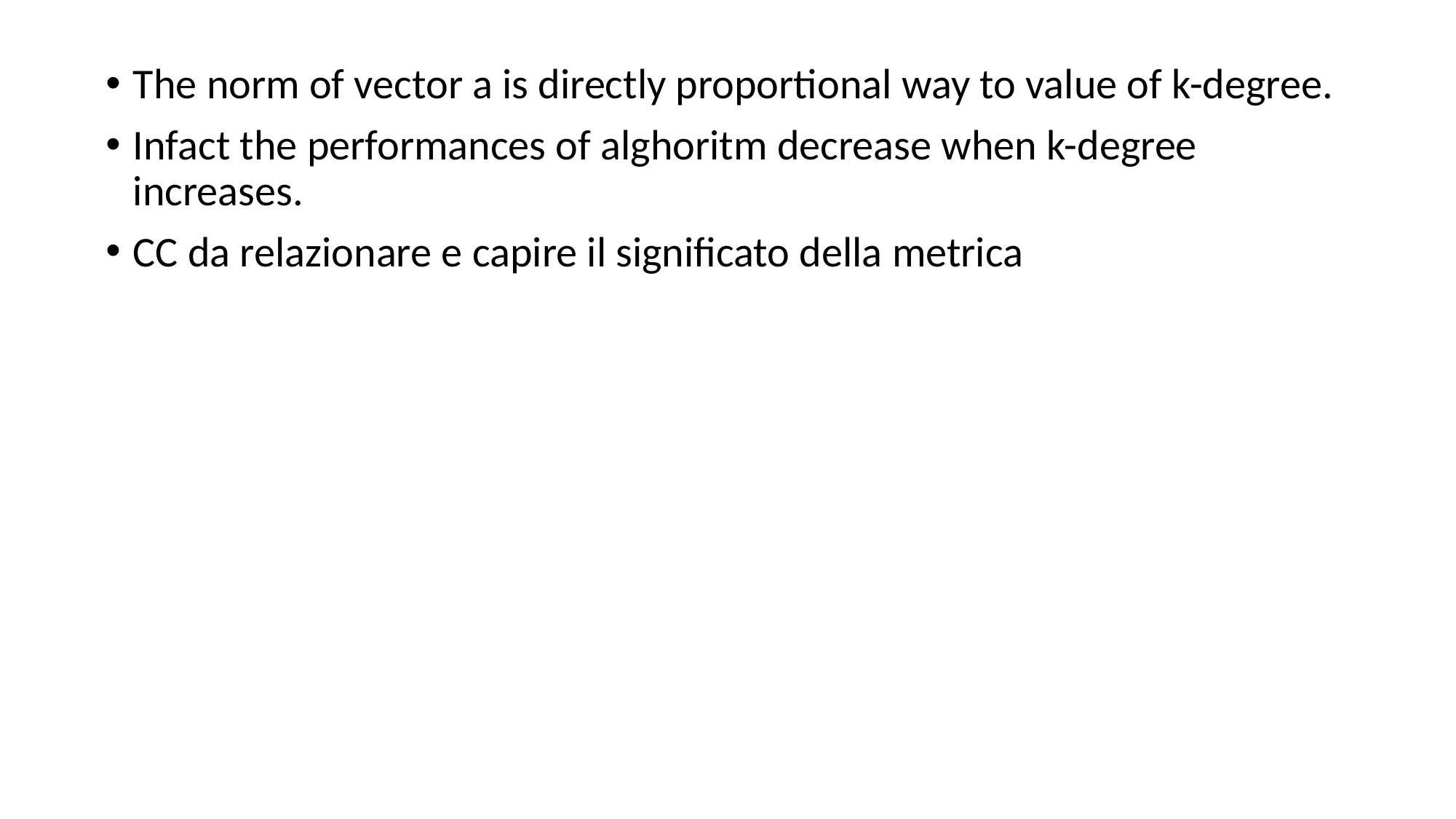

The norm of vector a is directly proportional way to value of k-degree.
Infact the performances of alghoritm decrease when k-degree increases.
CC da relazionare e capire il significato della metrica